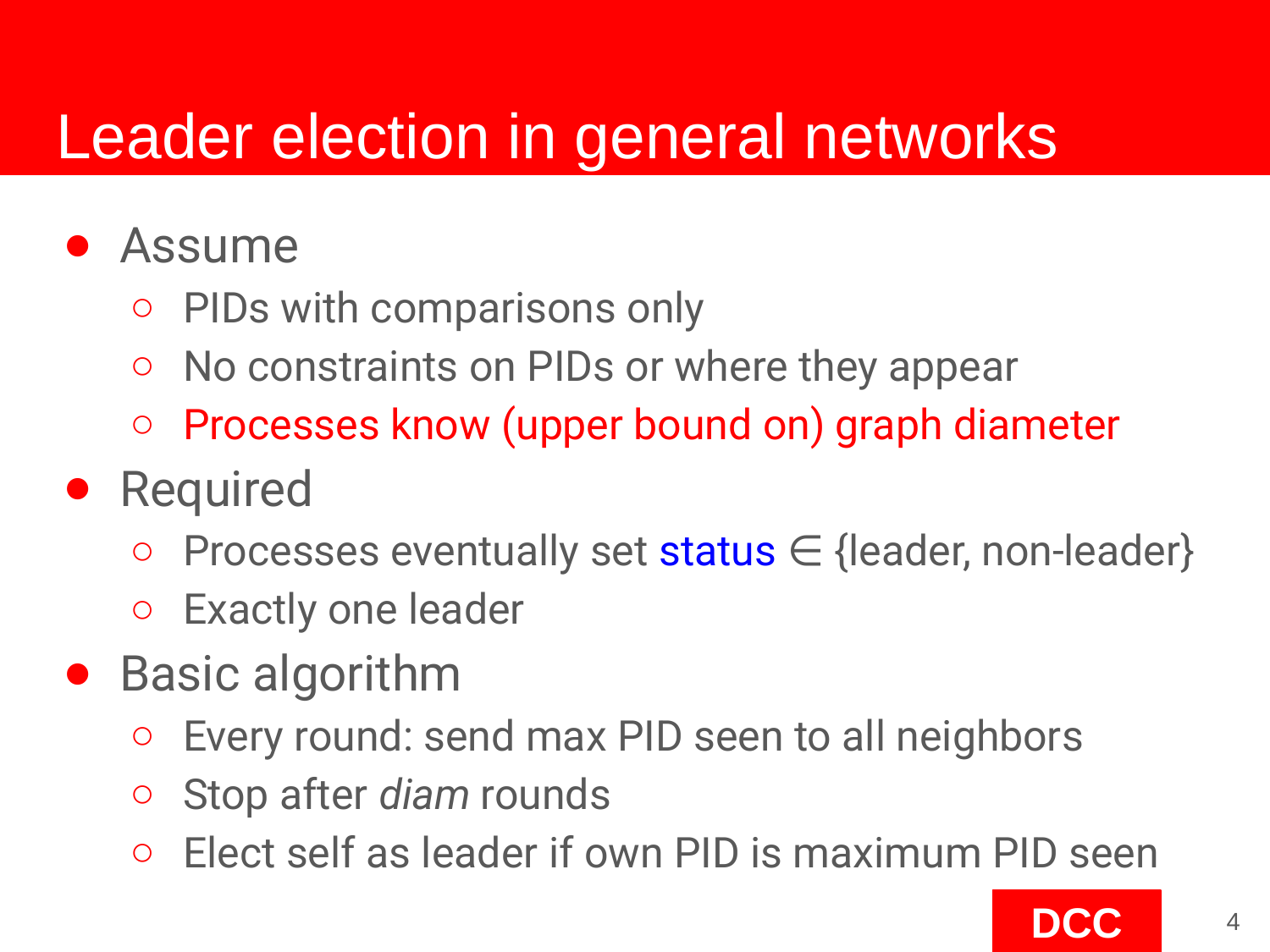

# Leader election in general networks
Assume
PIDs with comparisons only
No constraints on PIDs or where they appear
Processes know (upper bound on) graph diameter
Required
Processes eventually set status ∈ {leader, non-leader}
Exactly one leader
Basic algorithm
Every round: send max PID seen to all neighbors
Stop after diam rounds
Elect self as leader if own PID is maximum PID seen
4